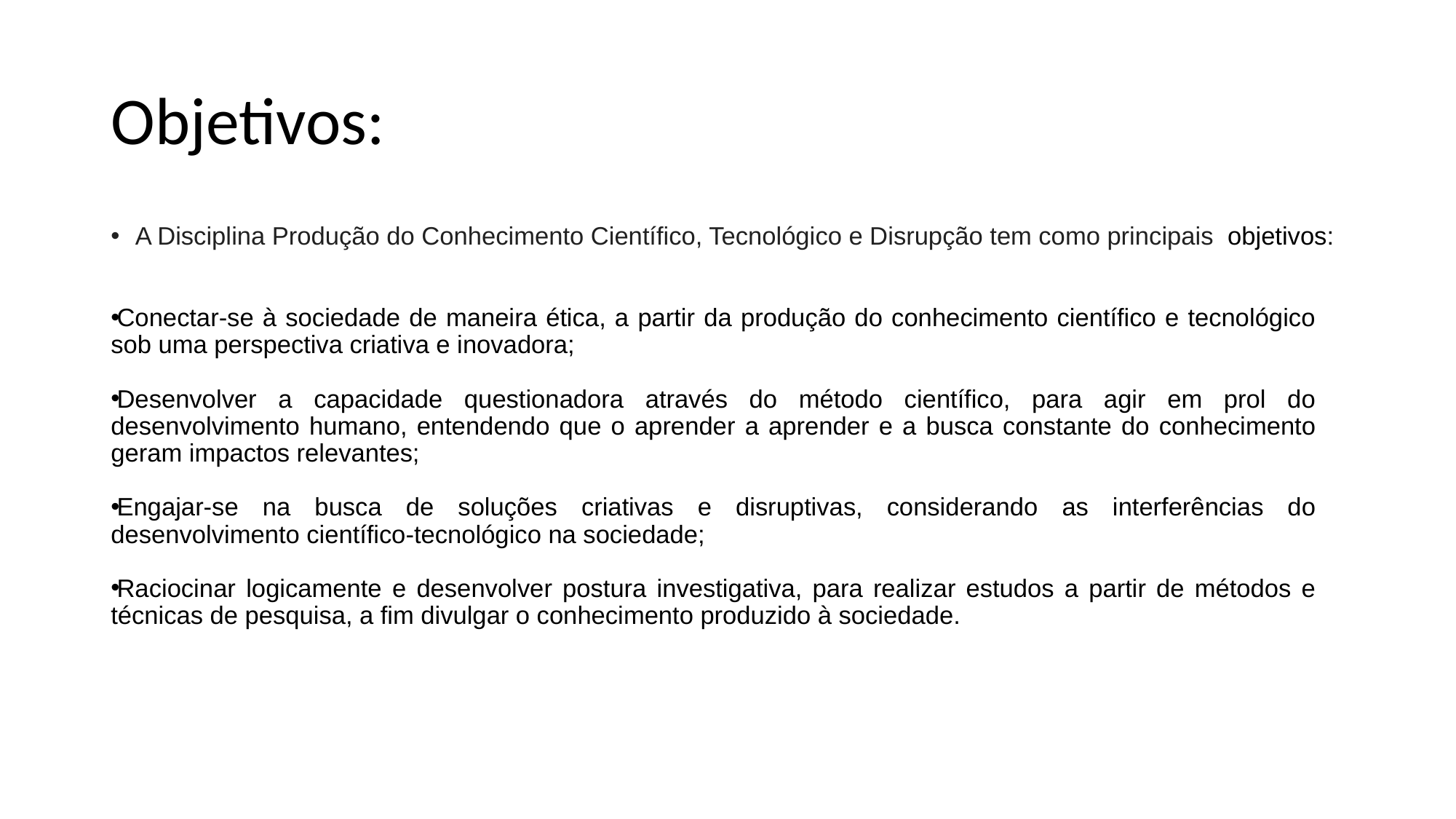

# Objetivos:
A Disciplina Produção do Conhecimento Científico, Tecnológico e Disrupção tem como principais  objetivos:

Conectar-se à sociedade de maneira ética, a partir da produção do conhecimento científico e tecnológico sob uma perspectiva criativa e inovadora;

Desenvolver a capacidade questionadora através do método científico, para agir em prol do desenvolvimento humano, entendendo que o aprender a aprender e a busca constante do conhecimento geram impactos relevantes;

Engajar-se na busca de soluções criativas e disruptivas, considerando as interferências do desenvolvimento científico-tecnológico na sociedade;

Raciocinar logicamente e desenvolver postura investigativa, para realizar estudos a partir de métodos e técnicas de pesquisa, a fim divulgar o conhecimento produzido à sociedade.